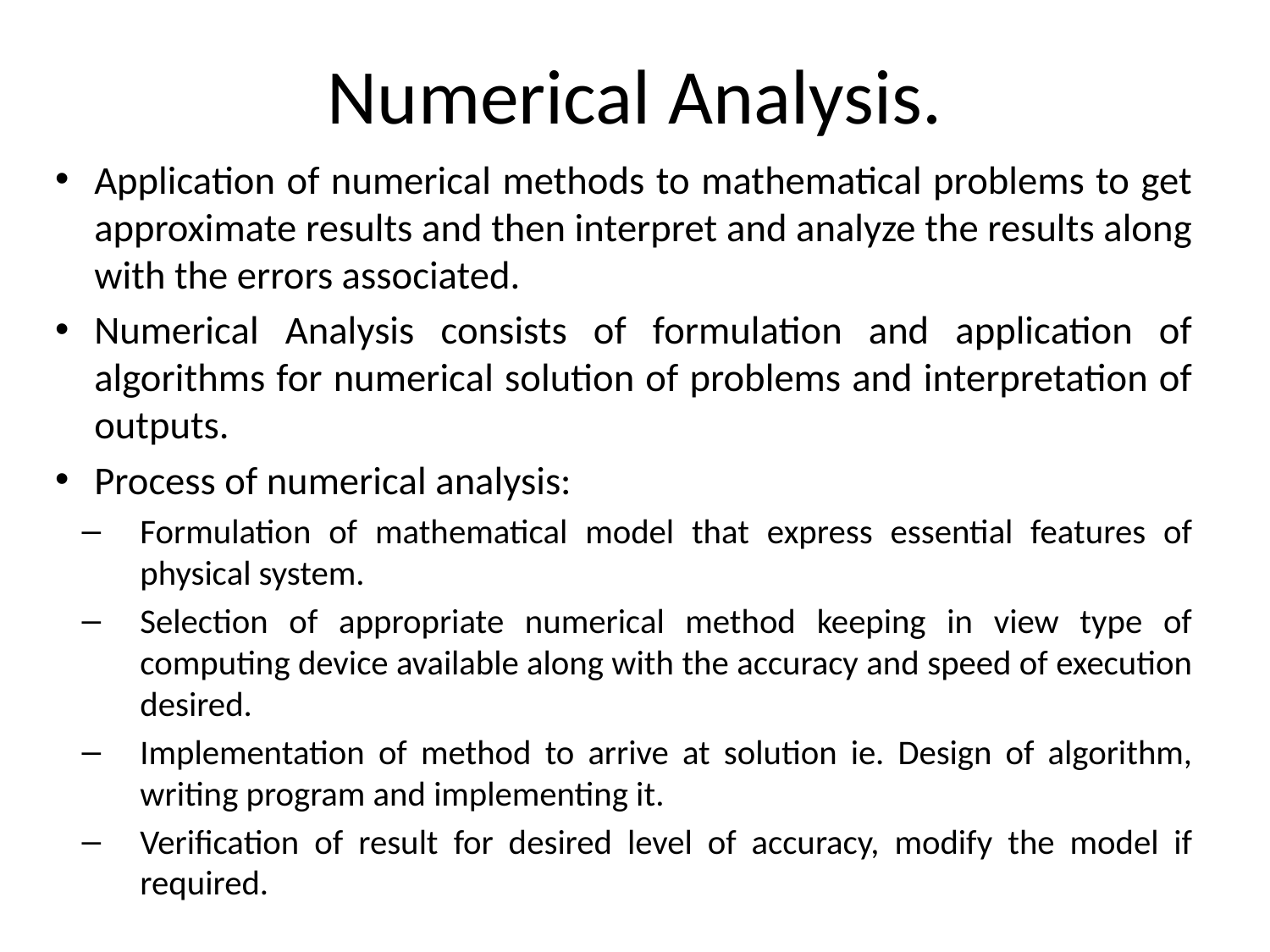

# Numerical Analysis.
Application of numerical methods to mathematical problems to get approximate results and then interpret and analyze the results along with the errors associated.
Numerical Analysis consists of formulation and application of algorithms for numerical solution of problems and interpretation of outputs.
Process of numerical analysis:
Formulation of mathematical model that express essential features of physical system.
Selection of appropriate numerical method keeping in view type of computing device available along with the accuracy and speed of execution desired.
Implementation of method to arrive at solution ie. Design of algorithm, writing program and implementing it.
Verification of result for desired level of accuracy, modify the model if required.